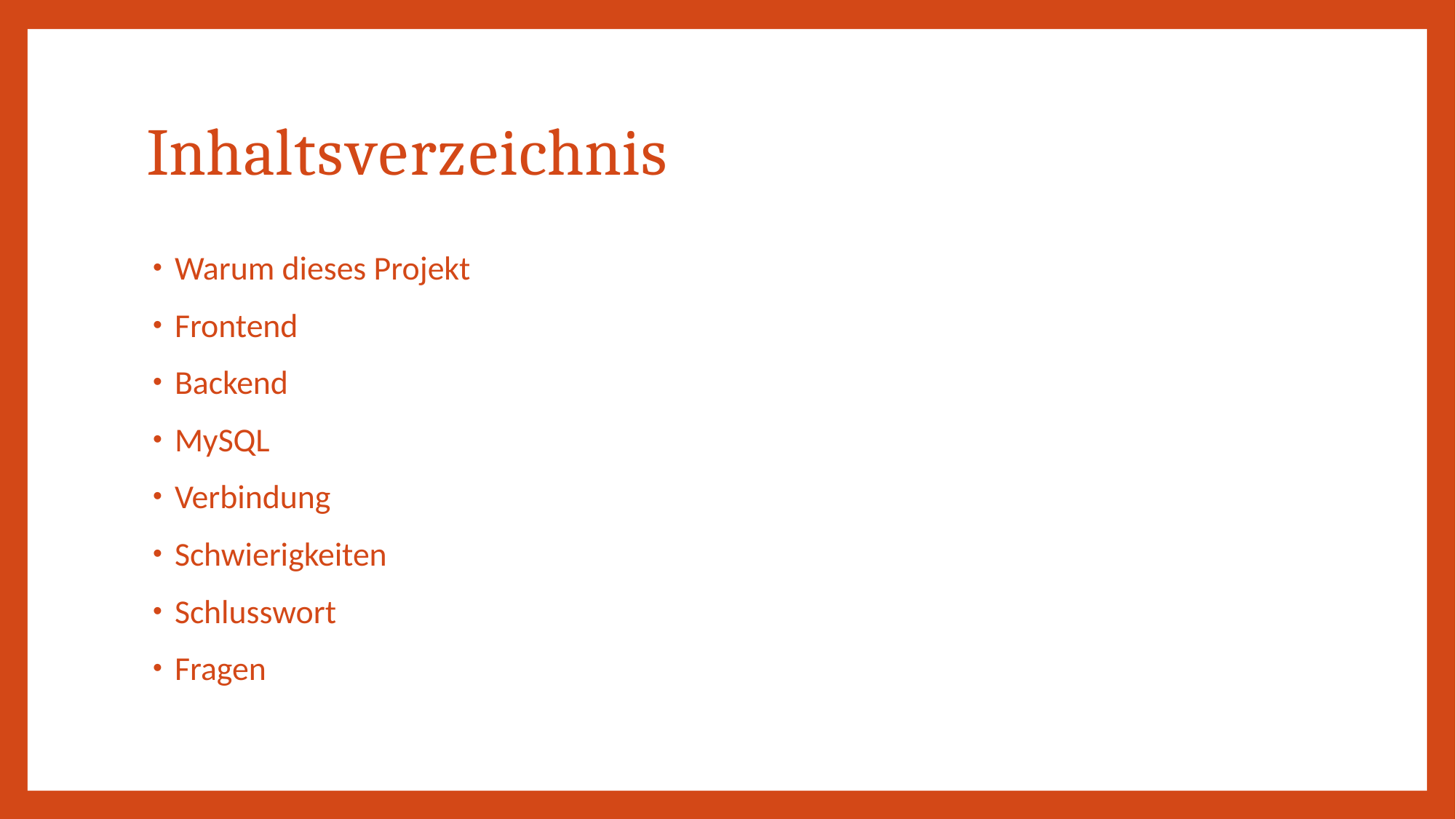

# Inhaltsverzeichnis
Warum dieses Projekt
Frontend
Backend
MySQL
Verbindung
Schwierigkeiten
Schlusswort
Fragen